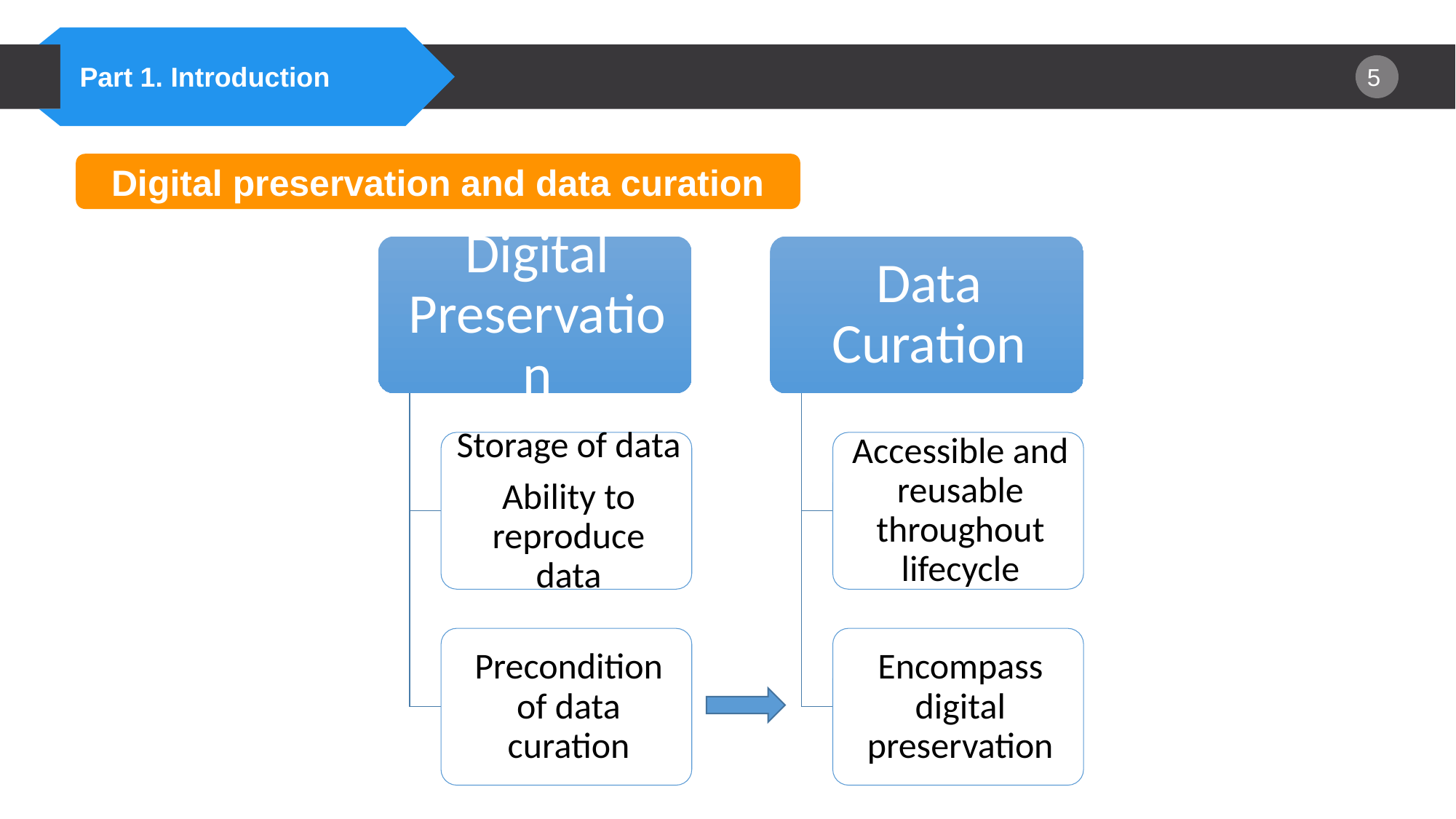

Digital preservation and data curation
Digital Preservation
Storage of data
Ability to reproduce data
Precondition of data curation
Data Curation
Accessible and reusable throughout lifecycle
Encompass digital preservation